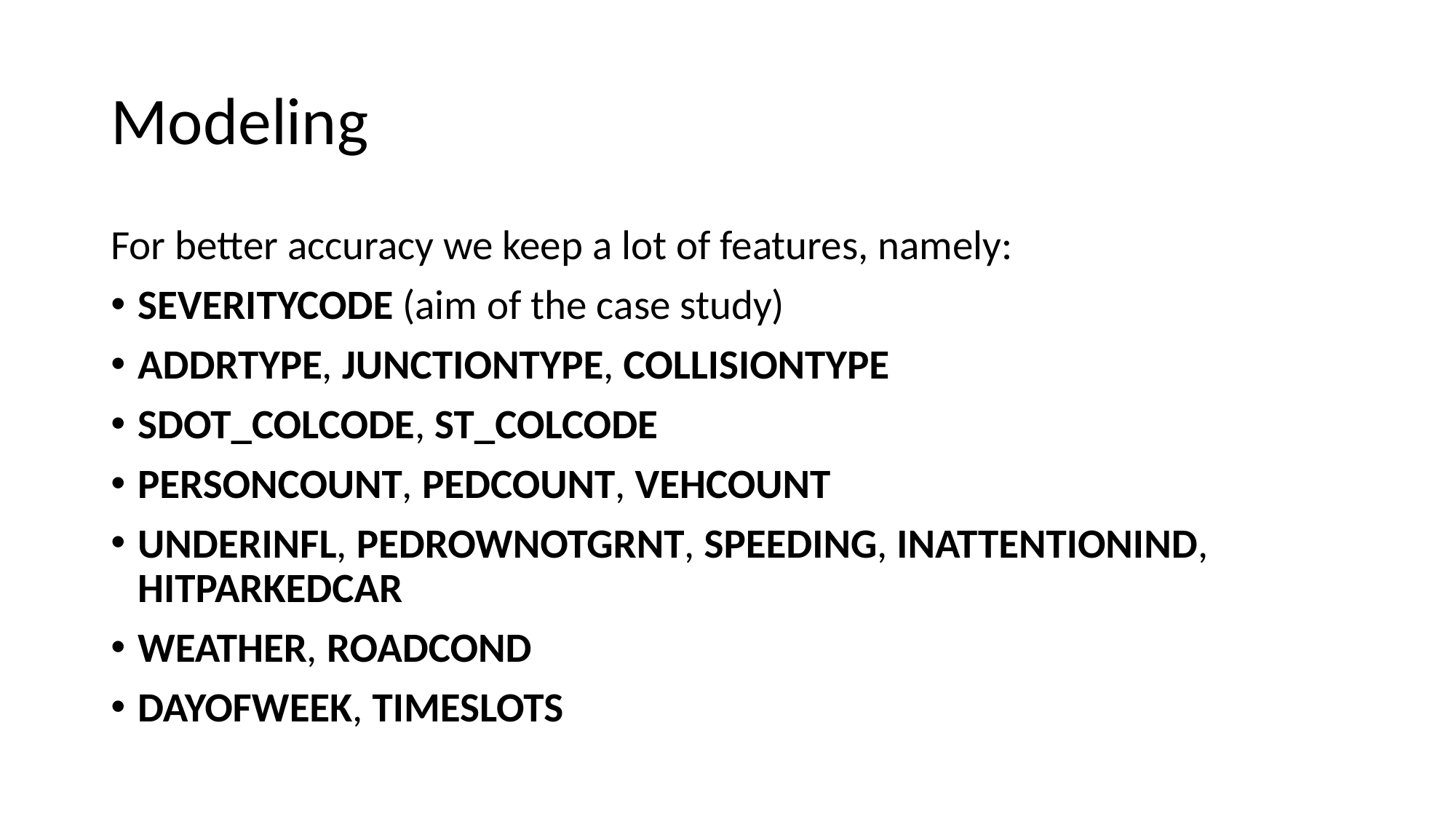

# Modeling
For better accuracy we keep a lot of features, namely:
SEVERITYCODE (aim of the case study)
ADDRTYPE, JUNCTIONTYPE, COLLISIONTYPE
SDOT_COLCODE, ST_COLCODE
PERSONCOUNT, PEDCOUNT, VEHCOUNT
UNDERINFL, PEDROWNOTGRNT, SPEEDING, INATTENTIONIND, HITPARKEDCAR
WEATHER, ROADCOND
DAYOFWEEK, TIMESLOTS